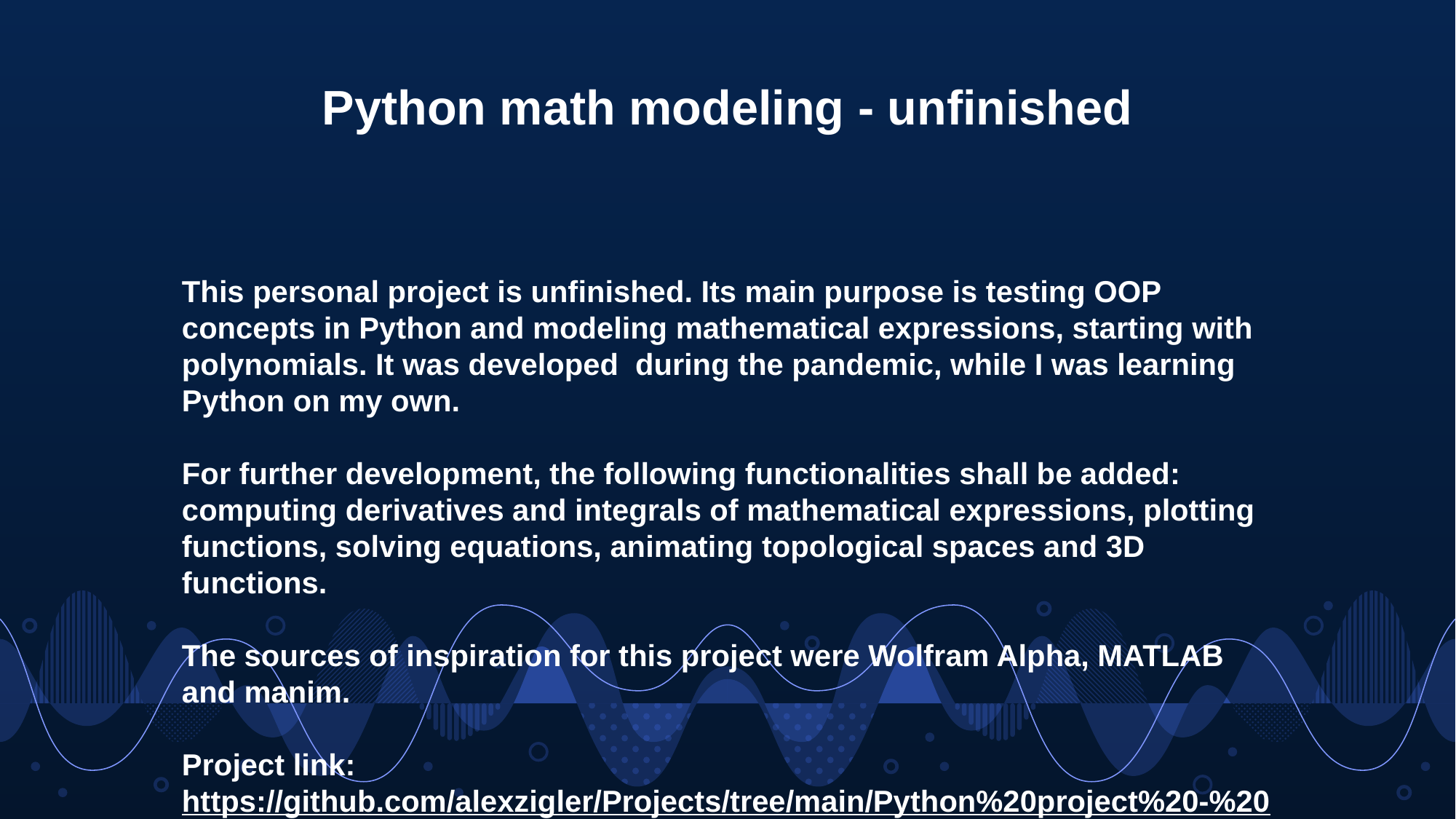

# Python math modeling - unfinished
This personal project is unfinished. Its main purpose is testing OOP concepts in Python and modeling mathematical expressions, starting with polynomials. It was developed  during the pandemic, while I was learning Python on my own.

For further development, the following functionalities shall be added:  computing derivatives and integrals of mathematical expressions, plotting functions, solving equations, animating topological spaces and 3D functions.

The sources of inspiration for this project were Wolfram Alpha, MATLAB and manim.

Project link:
https://github.com/alexzigler/Projects/tree/main/Python%20project%20-%20unfinished%20-%20modeling%20mathematical%20expressions%20with%20OOP